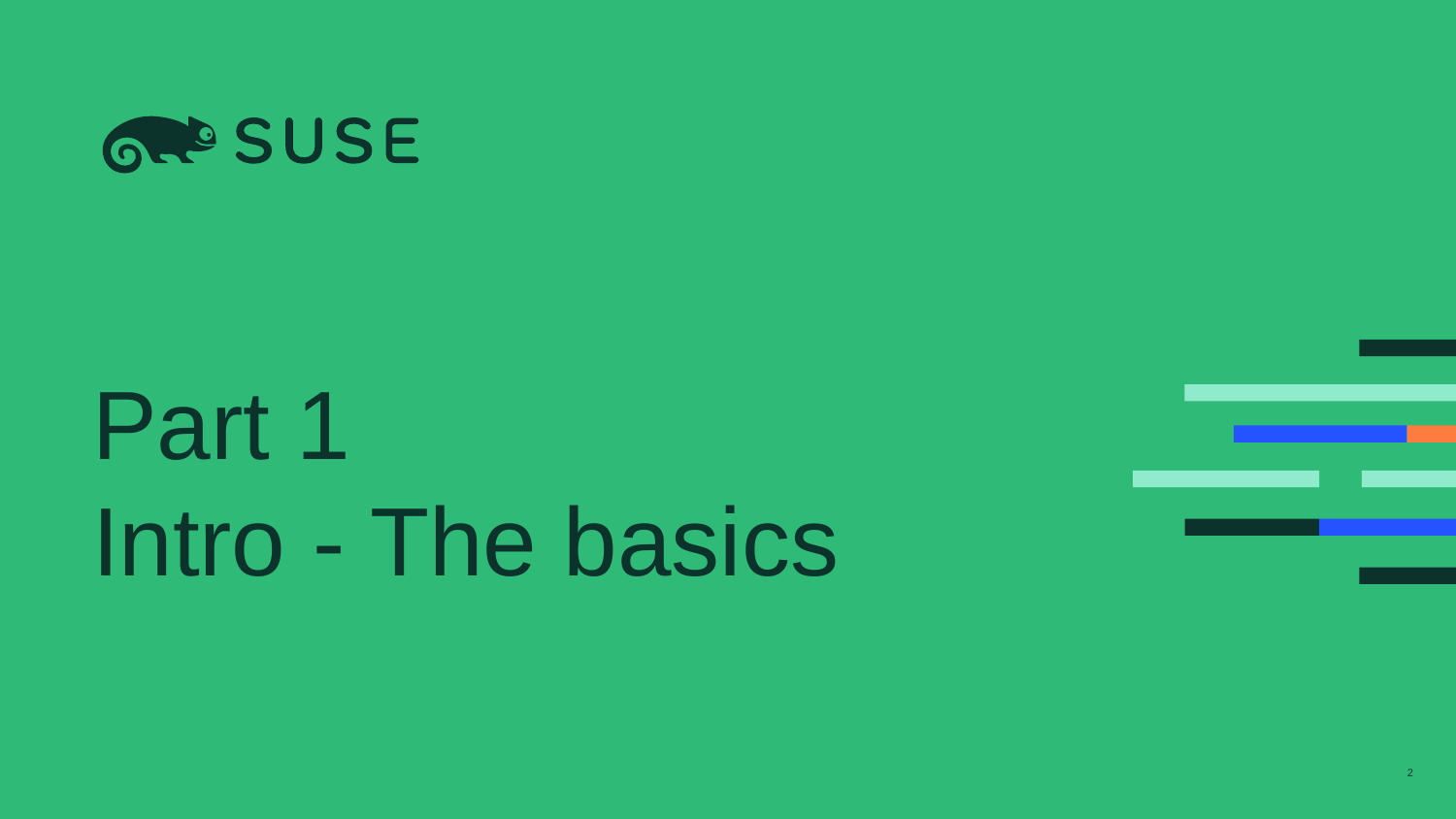

# Part 1 Intro - The basics
2